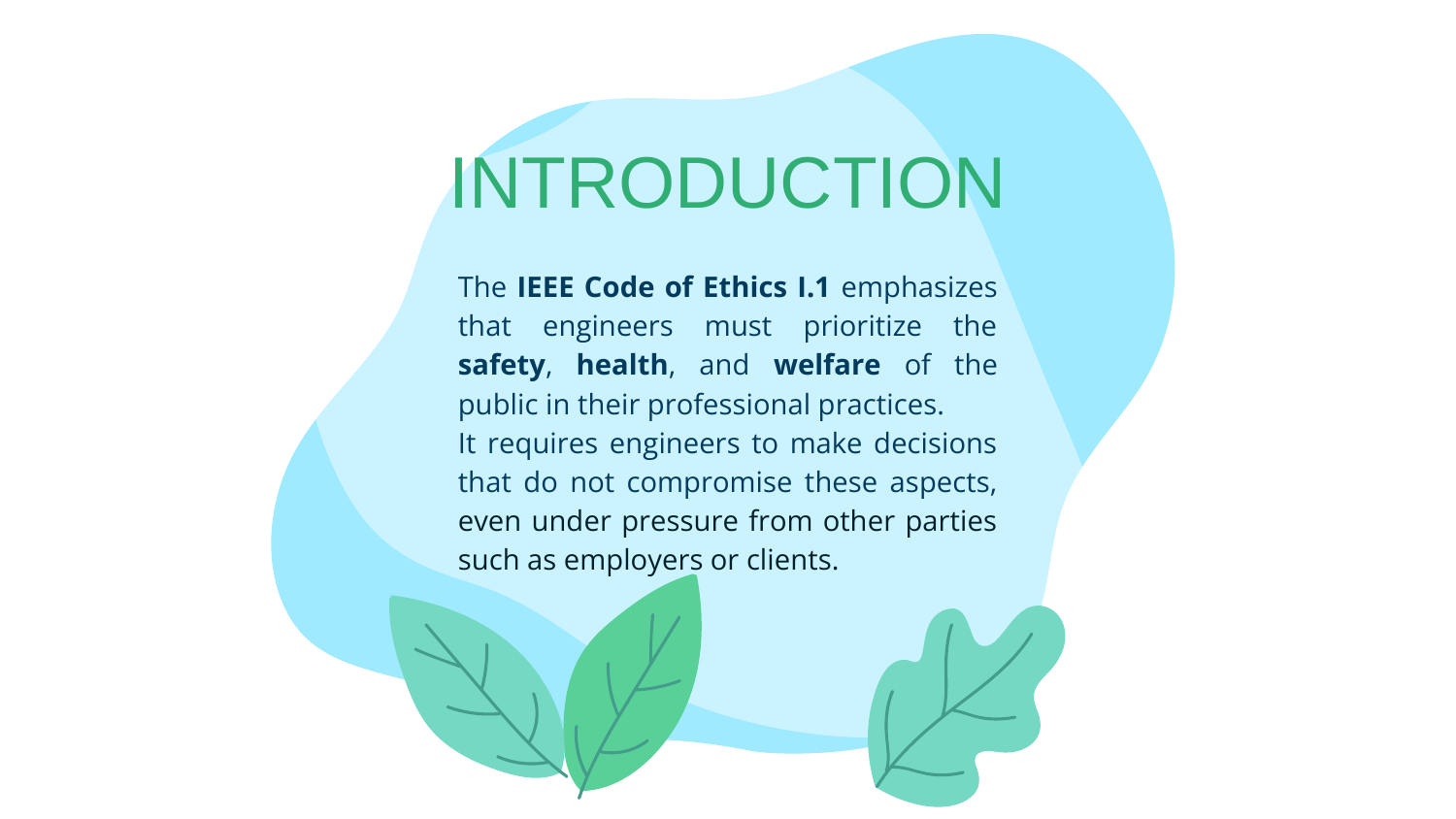

# INTRODUCTION
The IEEE Code of Ethics I.1 emphasizes that engineers must prioritize the safety, health, and welfare of the public in their professional practices.
It requires engineers to make decisions that do not compromise these aspects, even under pressure from other parties such as employers or clients.